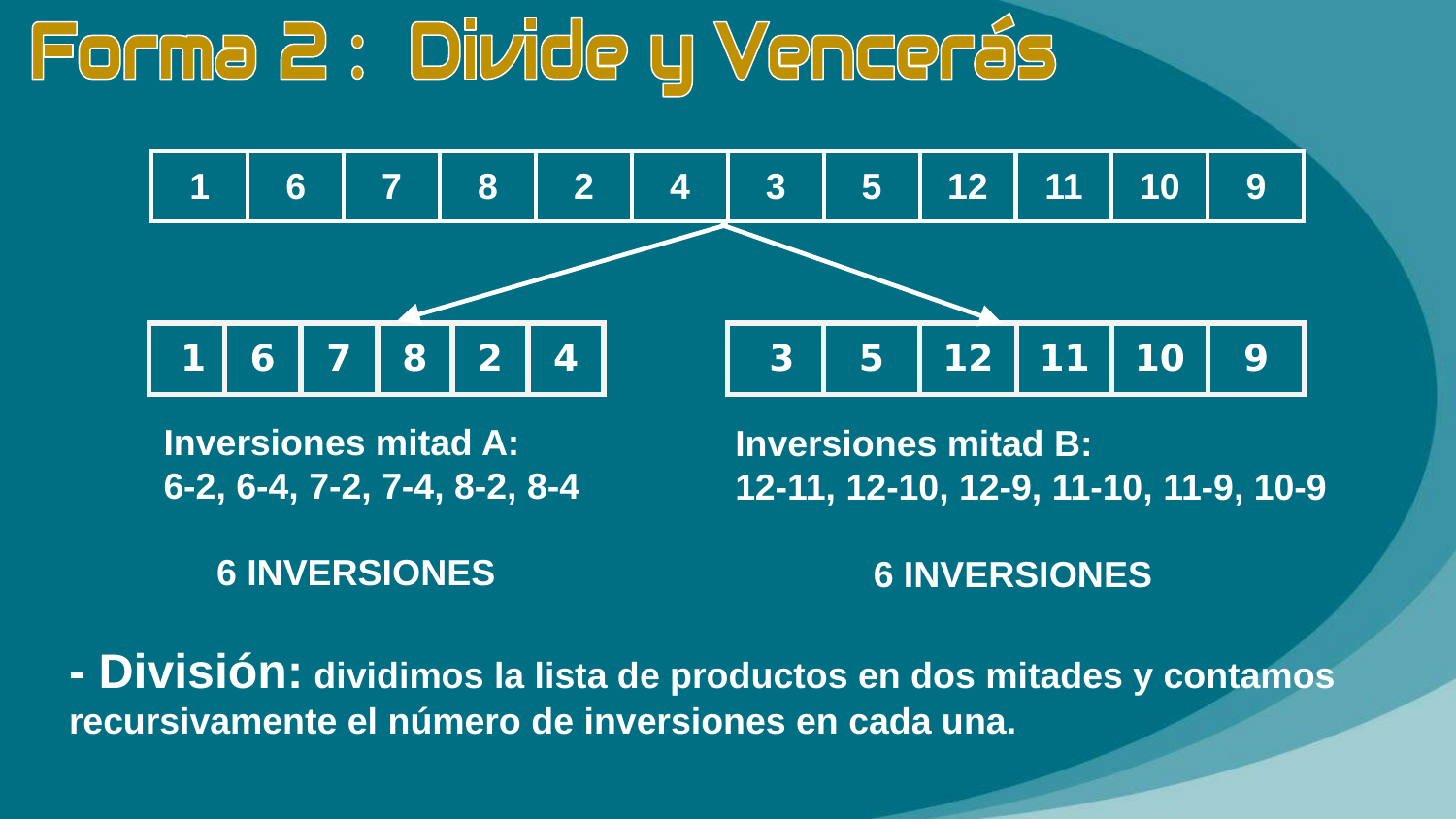

| 1 | 6 | 7 | 8 | 2 | 4 | 3 | 5 | 12 | 11 | 10 | 9 |
| --- | --- | --- | --- | --- | --- | --- | --- | --- | --- | --- | --- |
| 1 | 6 | 7 | 8 | 2 | 4 |
| --- | --- | --- | --- | --- | --- |
| 3 | 5 | 12 | 11 | 10 | 9 |
| --- | --- | --- | --- | --- | --- |
Inversiones mitad A:
6-2, 6-4, 7-2, 7-4, 8-2, 8-4
Inversiones mitad B:
12-11, 12-10, 12-9, 11-10, 11-9, 10-9
6 INVERSIONES
6 INVERSIONES
- División: dividimos la lista de productos en dos mitades y contamos recursivamente el número de inversiones en cada una.